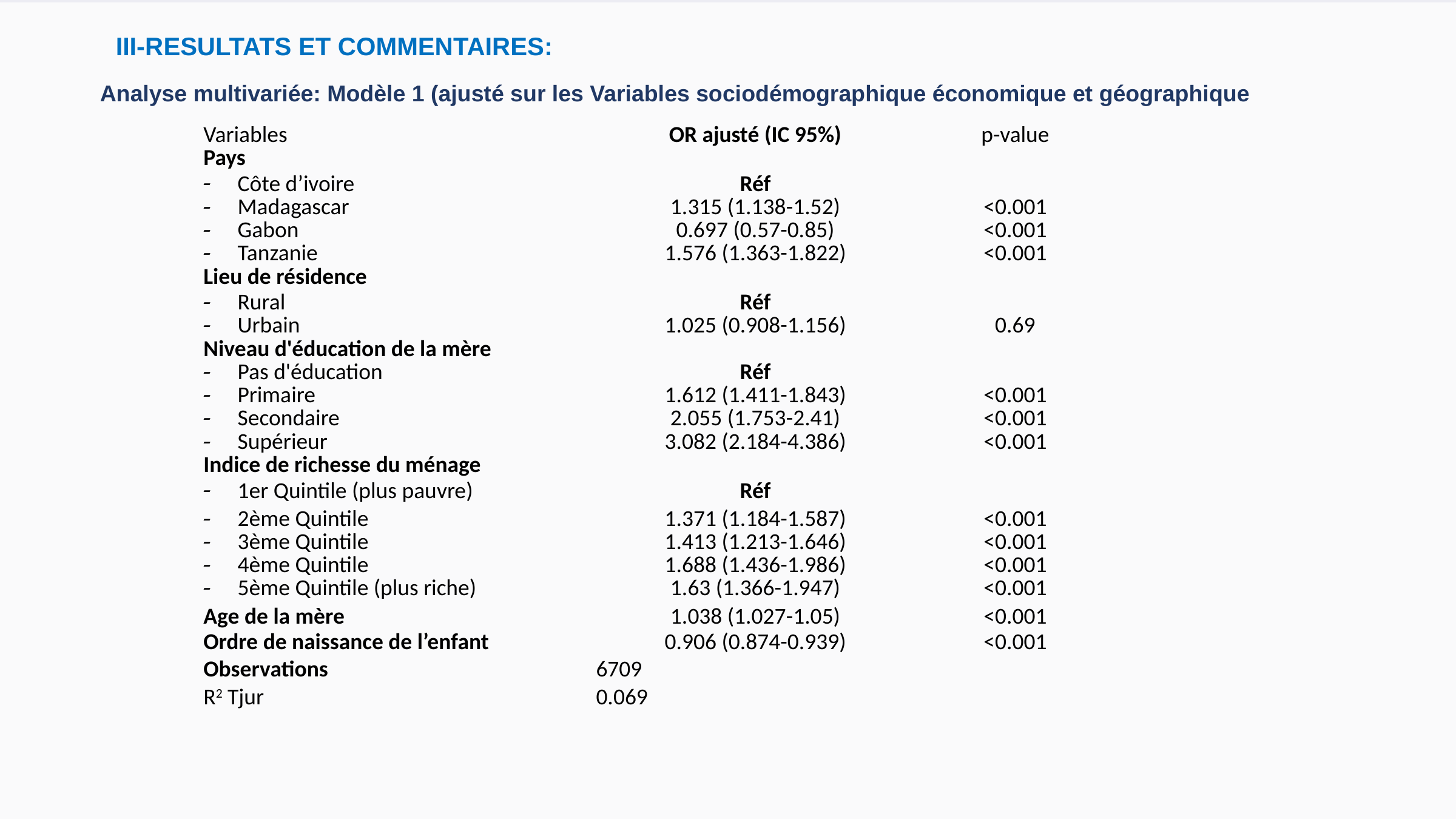

III-RESULTATS ET COMMENTAIRES:
Analyse multivariée: Modèle 1 (ajusté sur les Variables sociodémographique économique et géographique
| Variables | OR ajusté (IC 95%) | p-value |
| --- | --- | --- |
| Pays |  |  |
| Côte d’ivoire | Réf |  |
| Madagascar | 1.315 (1.138-1.52) | <0.001 |
| Gabon | 0.697 (0.57-0.85) | <0.001 |
| Tanzanie | 1.576 (1.363-1.822) | <0.001 |
| Lieu de résidence |  |  |
| Rural | Réf |  |
| Urbain | 1.025 (0.908-1.156) | 0.69 |
| Niveau d'éducation de la mère |  |  |
| Pas d'éducation | Réf |  |
| Primaire | 1.612 (1.411-1.843) | <0.001 |
| Secondaire | 2.055 (1.753-2.41) | <0.001 |
| Supérieur | 3.082 (2.184-4.386) | <0.001 |
| Indice de richesse du ménage |  |  |
| 1er Quintile (plus pauvre) | Réf |  |
| 2ème Quintile | 1.371 (1.184-1.587) | <0.001 |
| 3ème Quintile | 1.413 (1.213-1.646) | <0.001 |
| 4ème Quintile | 1.688 (1.436-1.986) | <0.001 |
| 5ème Quintile (plus riche) | 1.63 (1.366-1.947) | <0.001 |
| Age de la mère | 1.038 (1.027-1.05) | <0.001 |
| Ordre de naissance de l’enfant | 0.906 (0.874-0.939) | <0.001 |
| Observations | 6709 |  |
| R2 Tjur | 0.069 |  |